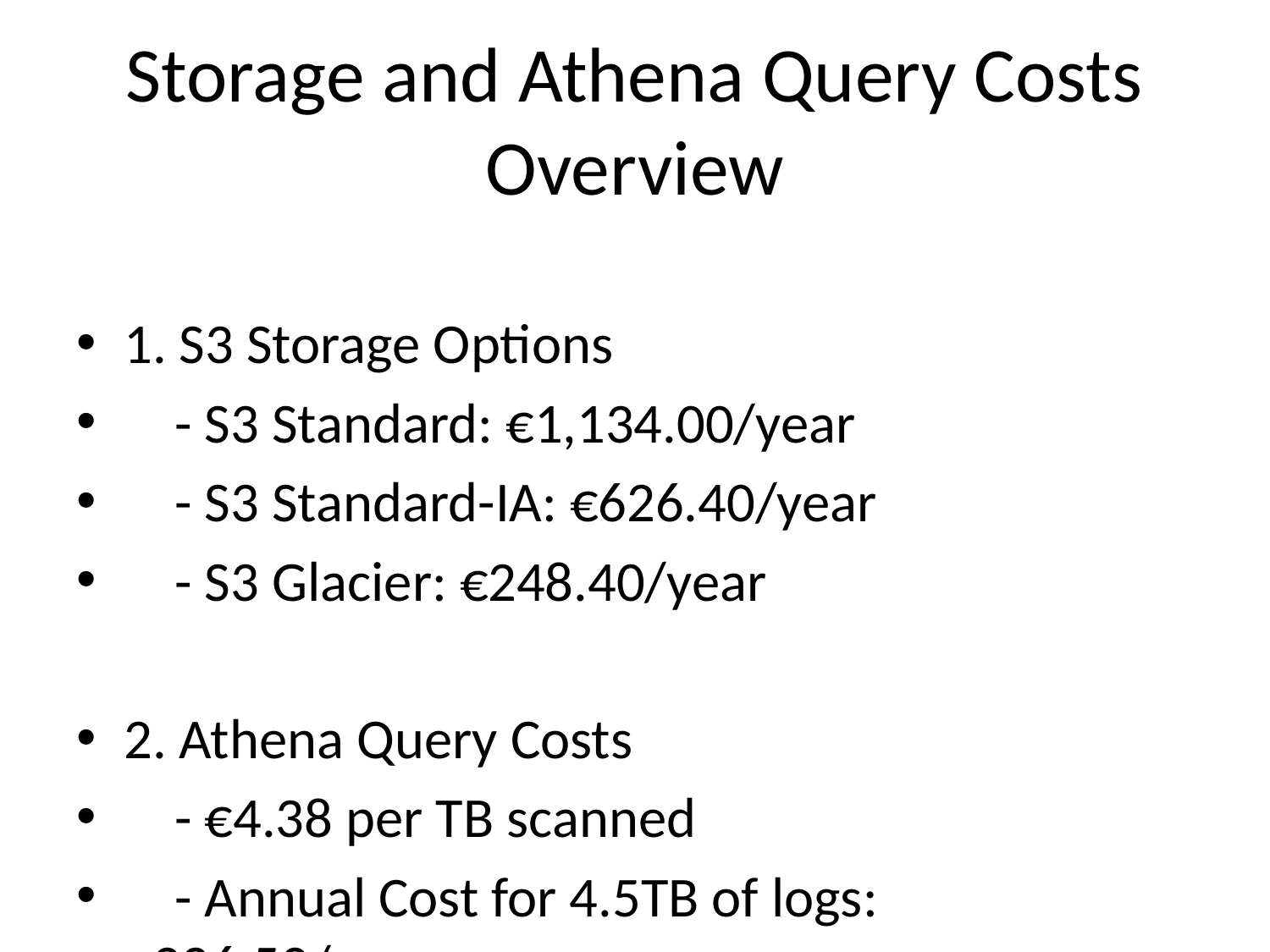

# Storage and Athena Query Costs Overview

1. S3 Storage Options
    - S3 Standard: €1,134.00/year
    - S3 Standard-IA: €626.40/year
    - S3 Glacier: €248.40/year

2. Athena Query Costs
    - €4.38 per TB scanned
    - Annual Cost for 4.5TB of logs: €236.52/year